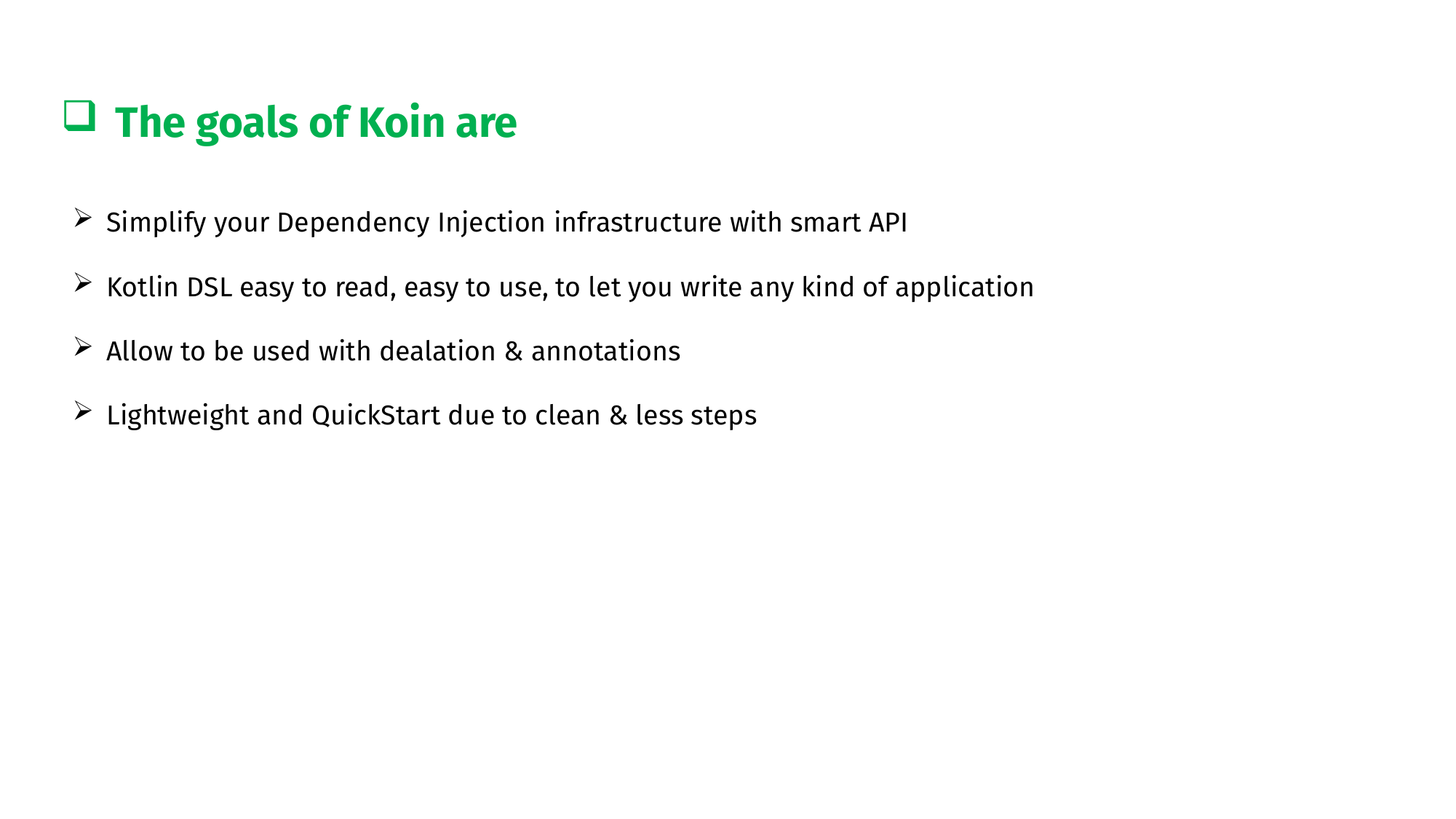

# The goals of Koin are
Simplify your Dependency Injection infrastructure with smart API
Kotlin DSL easy to read, easy to use, to let you write any kind of application
Allow to be used with dealation & annotations
Lightweight and QuickStart due to clean & less steps